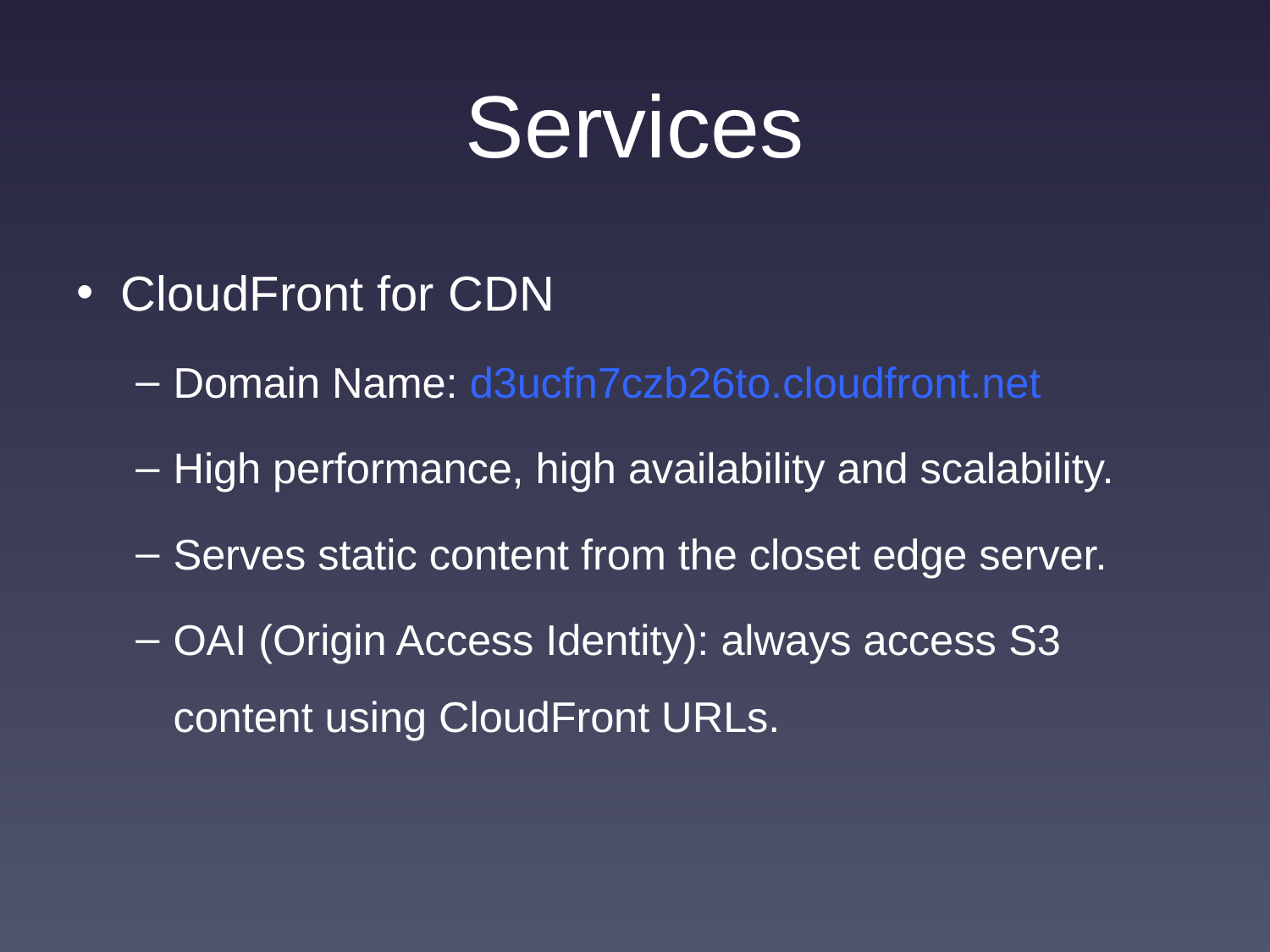

# Services
CloudFront for CDN
Domain Name: ​d3ucfn7czb26to.cloudfront.net
High performance, high availability and scalability.
Serves static content from the closet edge server.
OAI (Origin Access Identity): always access S3 content using CloudFront URLs.